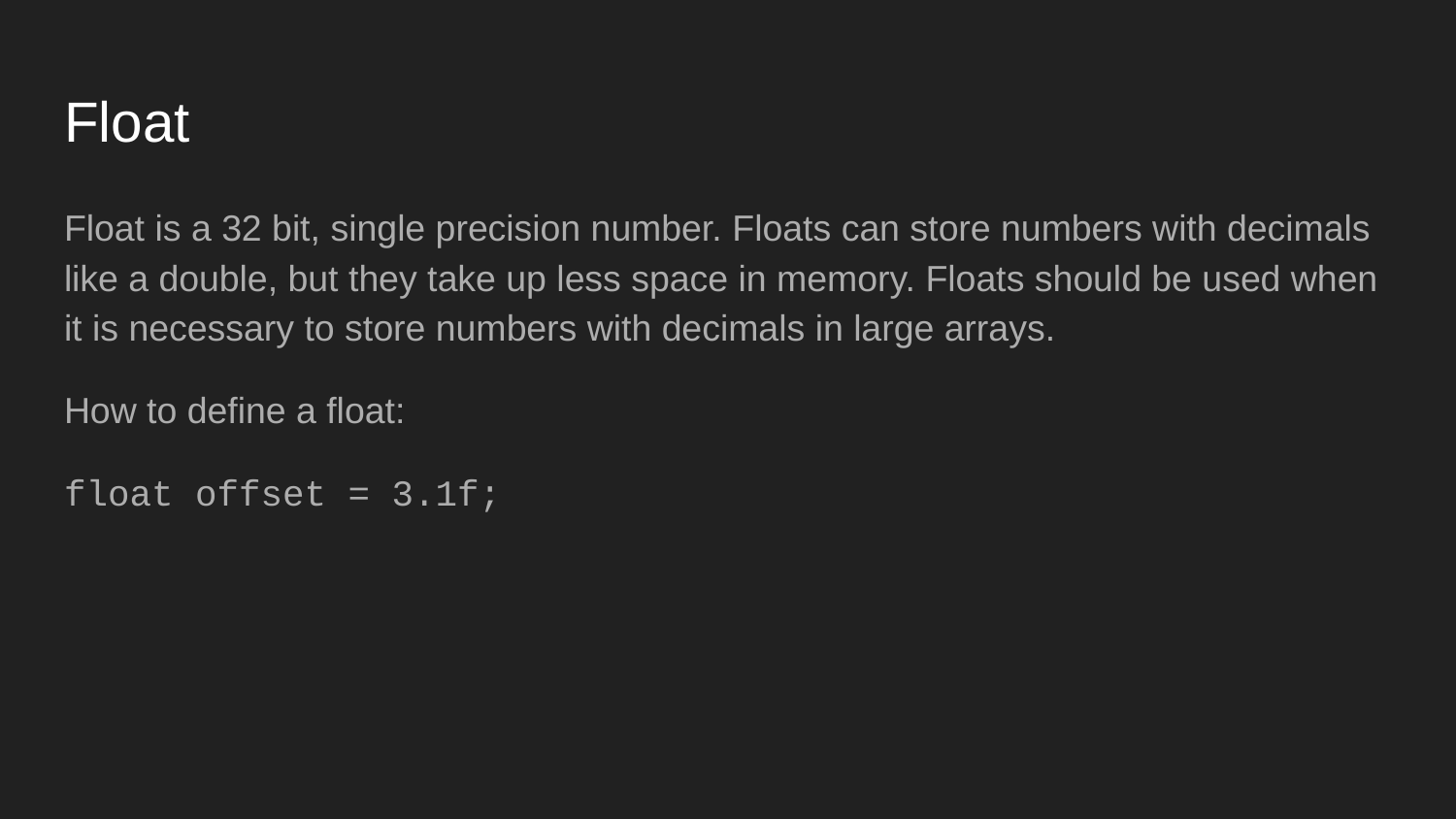

# Float
Float is a 32 bit, single precision number. Floats can store numbers with decimals like a double, but they take up less space in memory. Floats should be used when it is necessary to store numbers with decimals in large arrays.
How to define a float:
float offset = 3.1f;